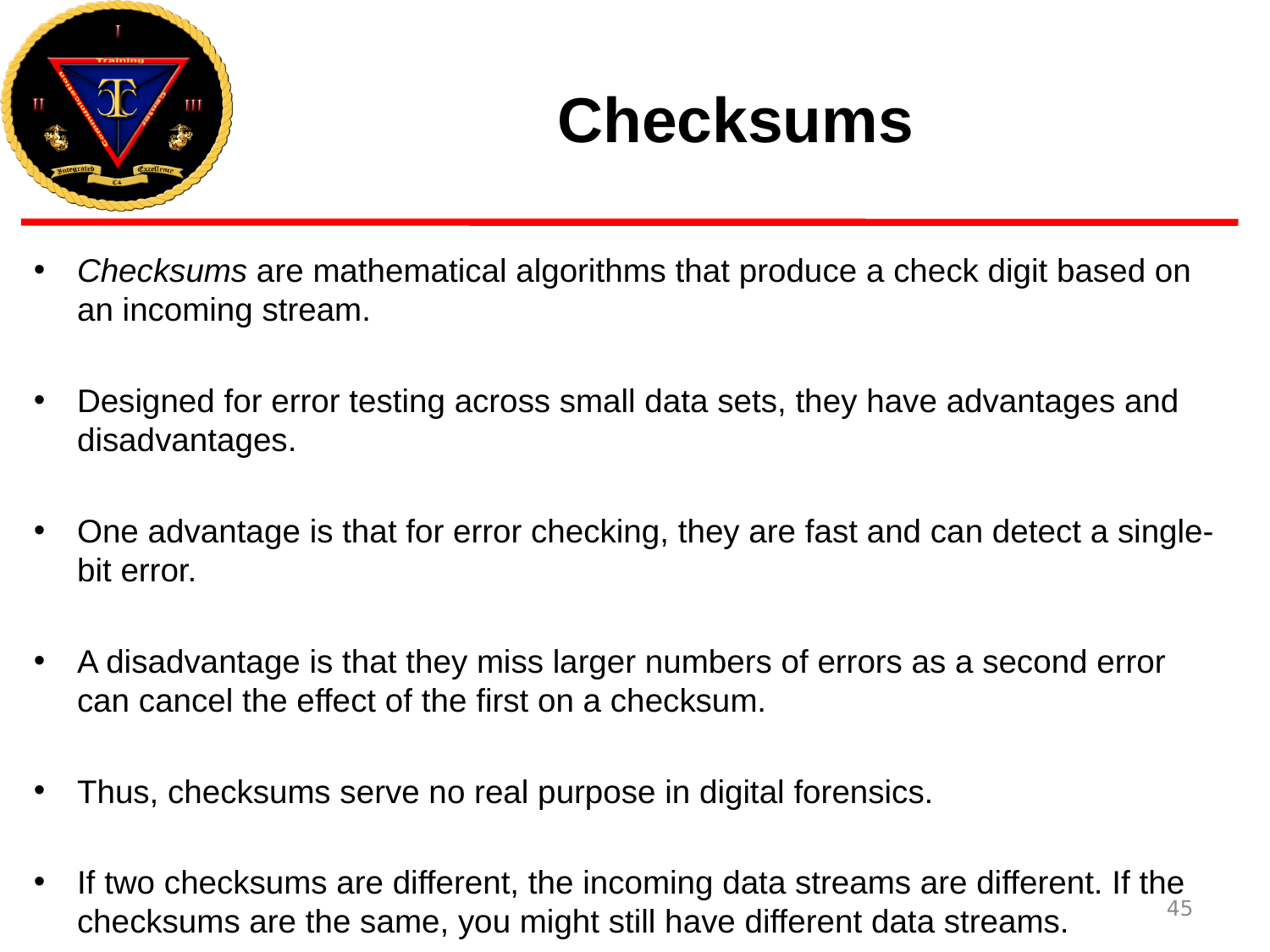

# Checksums
Checksums are mathematical algorithms that produce a check digit based on an incoming stream.

Designed for error testing across small data sets, they have advantages and disadvantages.

One advantage is that for error checking, they are fast and can detect a single-bit error.

A disadvantage is that they miss larger numbers of errors as a second error can cancel the effect of the first on a checksum.

Thus, checksums serve no real purpose in digital forensics.

If two checksums are different, the incoming data streams are different. If the checksums are the same, you might still have different data streams.
45